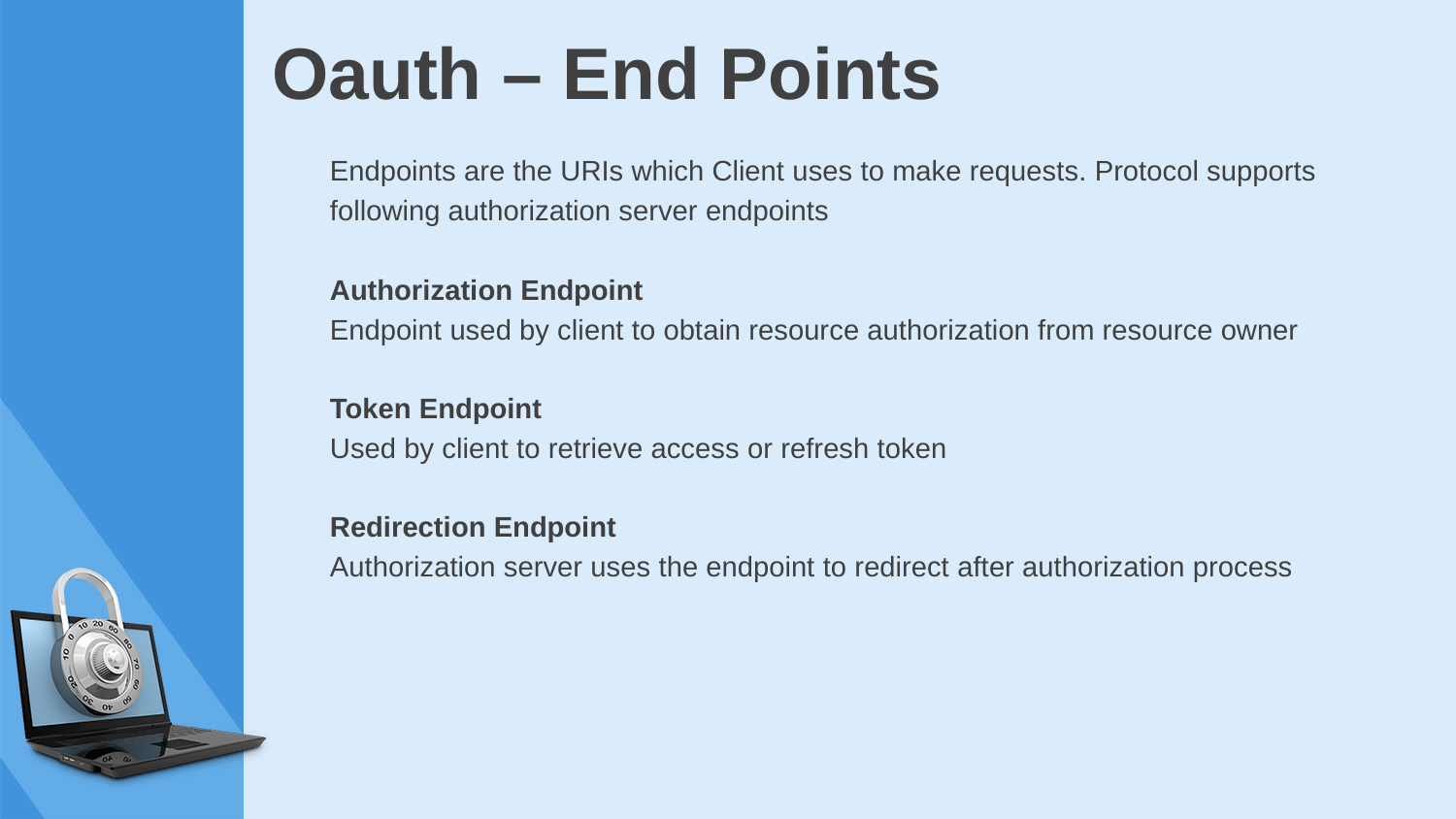

# Oauth – End Points

Endpoints are the URIs which Client uses to make requests. Protocol supports
following authorization server endpoints

Authorization Endpoint
Endpoint used by client to obtain resource authorization from resource owner

Token Endpoint
Used by client to retrieve access or refresh token

Redirection Endpoint
Authorization server uses the endpoint to redirect after authorization process